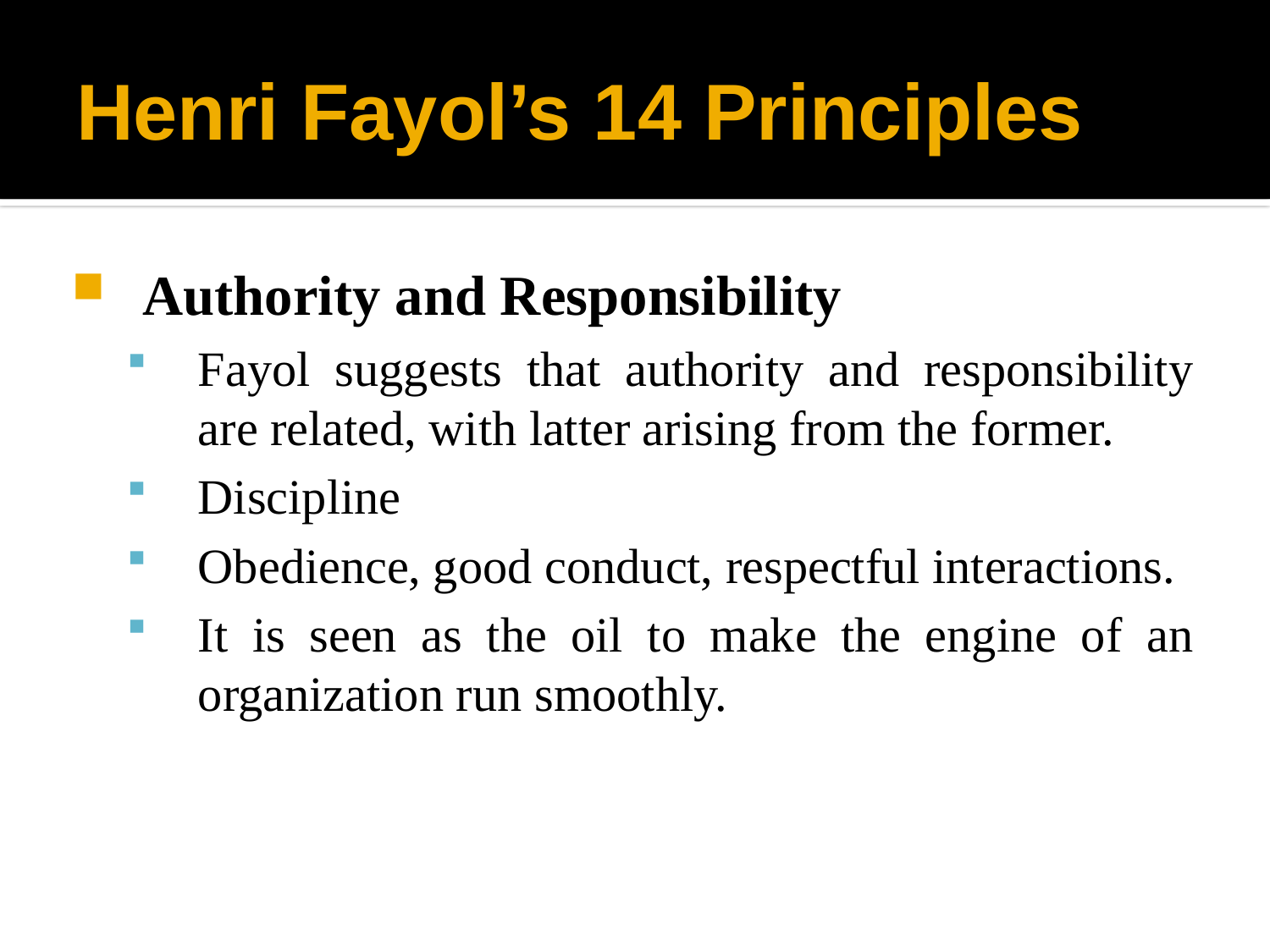

# Henri Fayol’s 14 Principles
Authority and Responsibility
Fayol suggests that authority and responsibility are related, with latter arising from the former.
Discipline
Obedience, good conduct, respectful interactions.
It is seen as the oil to make the engine of an organization run smoothly.